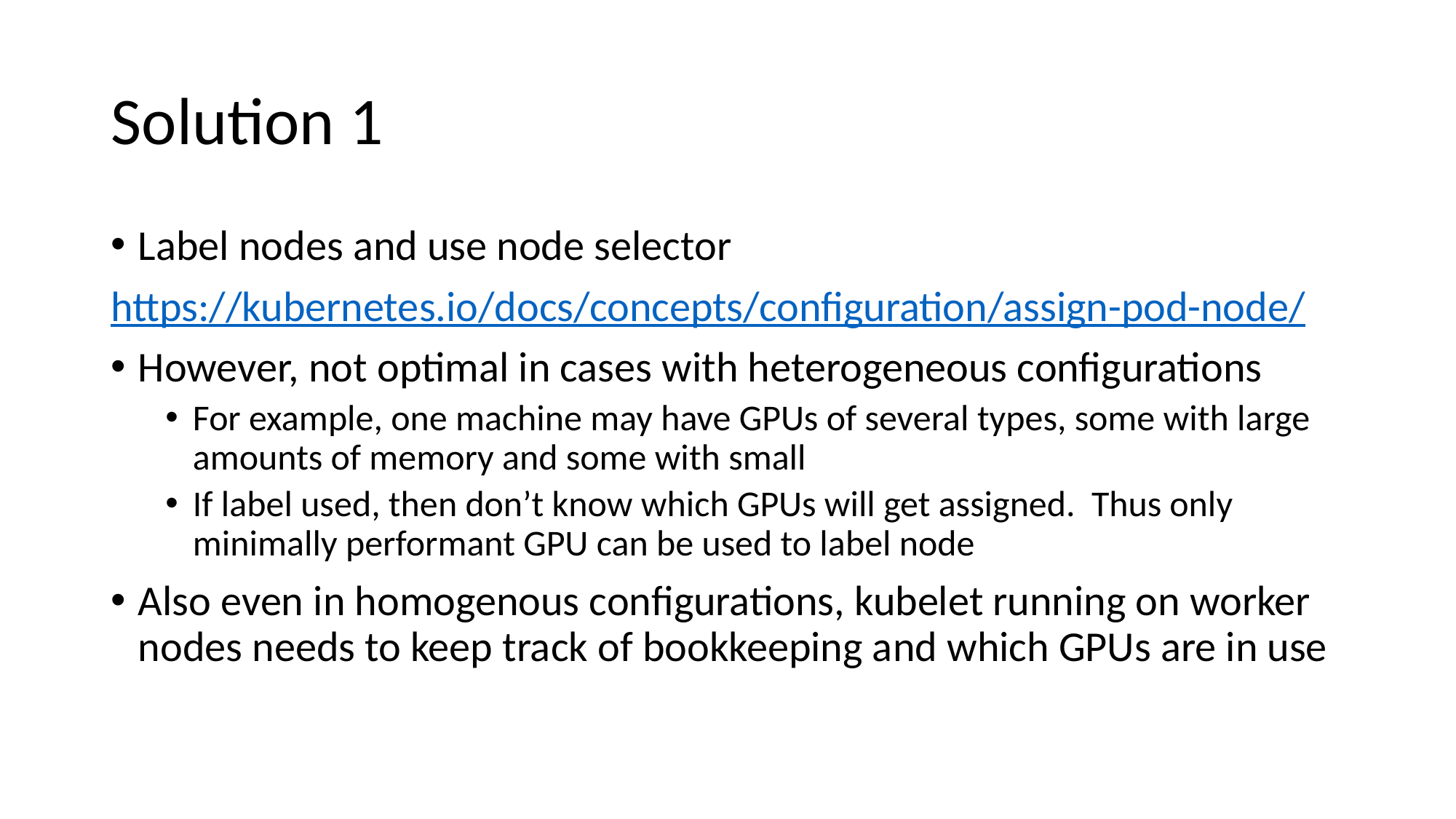

# Solution 1
Label nodes and use node selector
https://kubernetes.io/docs/concepts/configuration/assign-pod-node/
However, not optimal in cases with heterogeneous configurations
For example, one machine may have GPUs of several types, some with large amounts of memory and some with small
If label used, then don’t know which GPUs will get assigned.  Thus only minimally performant GPU can be used to label node
Also even in homogenous configurations, kubelet running on worker nodes needs to keep track of bookkeeping and which GPUs are in use